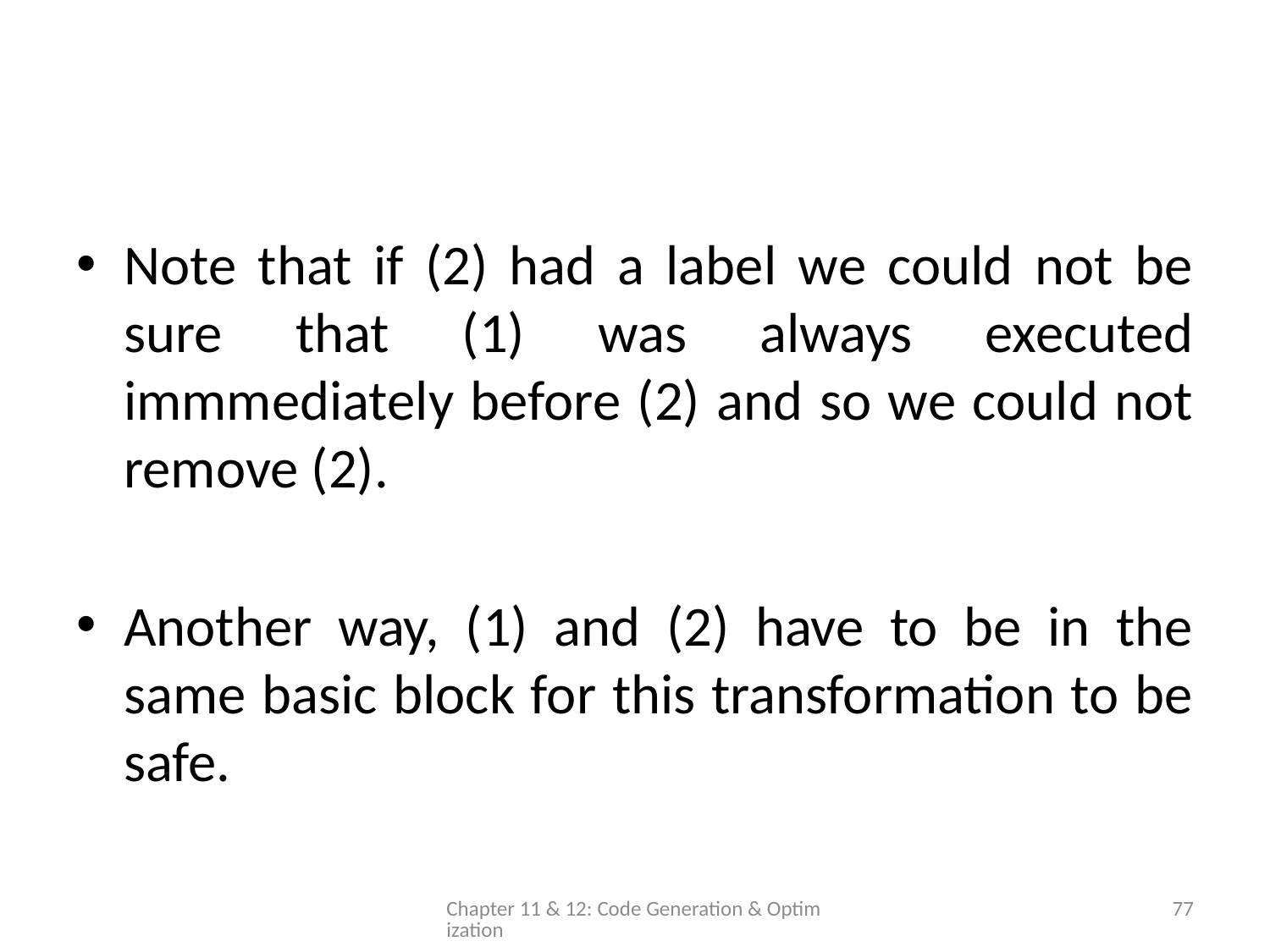

#
Note that if (2) had a label we could not be sure that (1) was always executed immmediately before (2) and so we could not remove (2).

Another way, (1) and (2) have to be in the same basic block for this transformation to be safe.
Chapter 11 & 12: Code Generation & Optimization
77